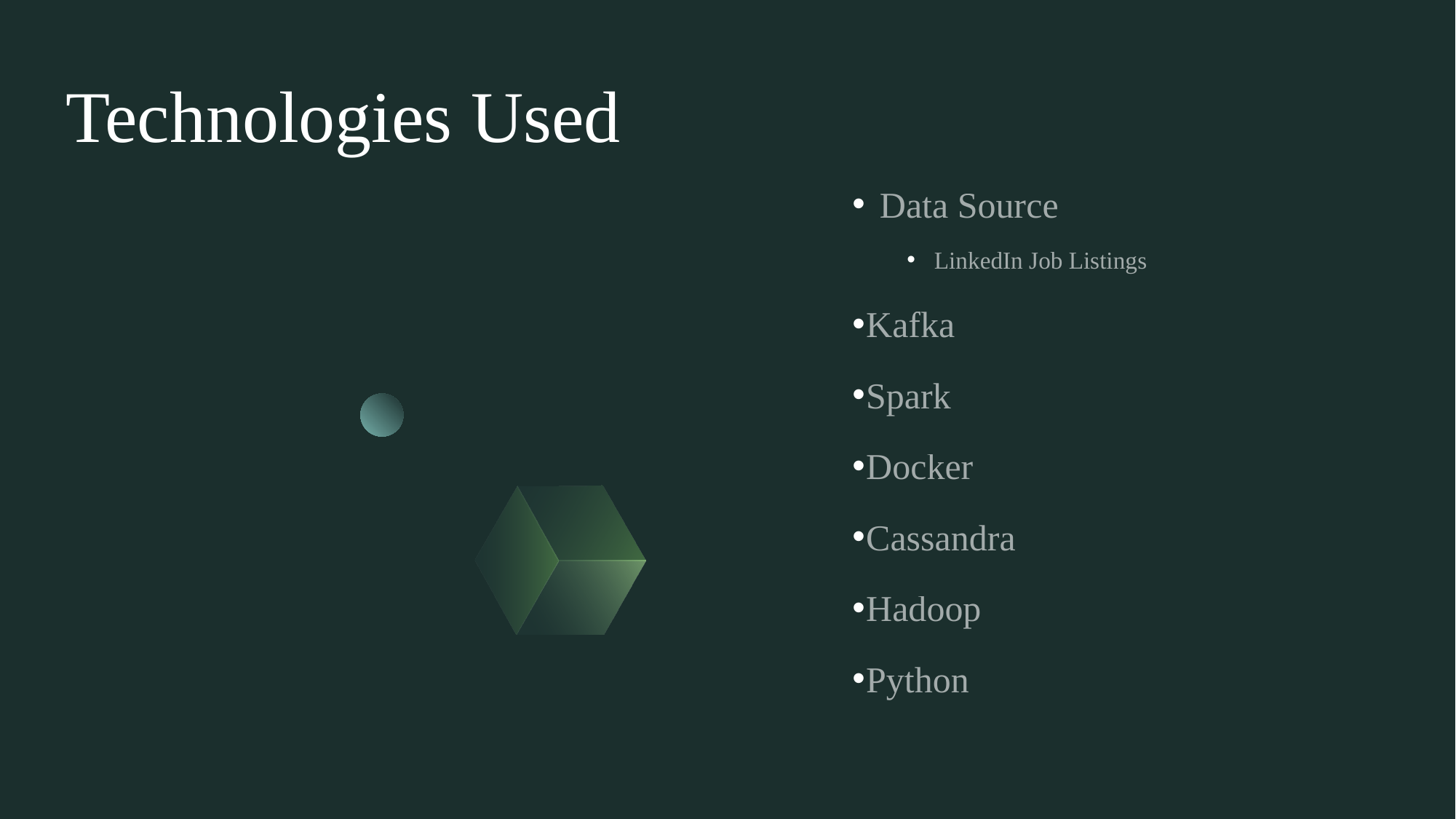

# Technologies Used
Data Source
LinkedIn Job Listings
Kafka
Spark
Docker
Cassandra
Hadoop
Python